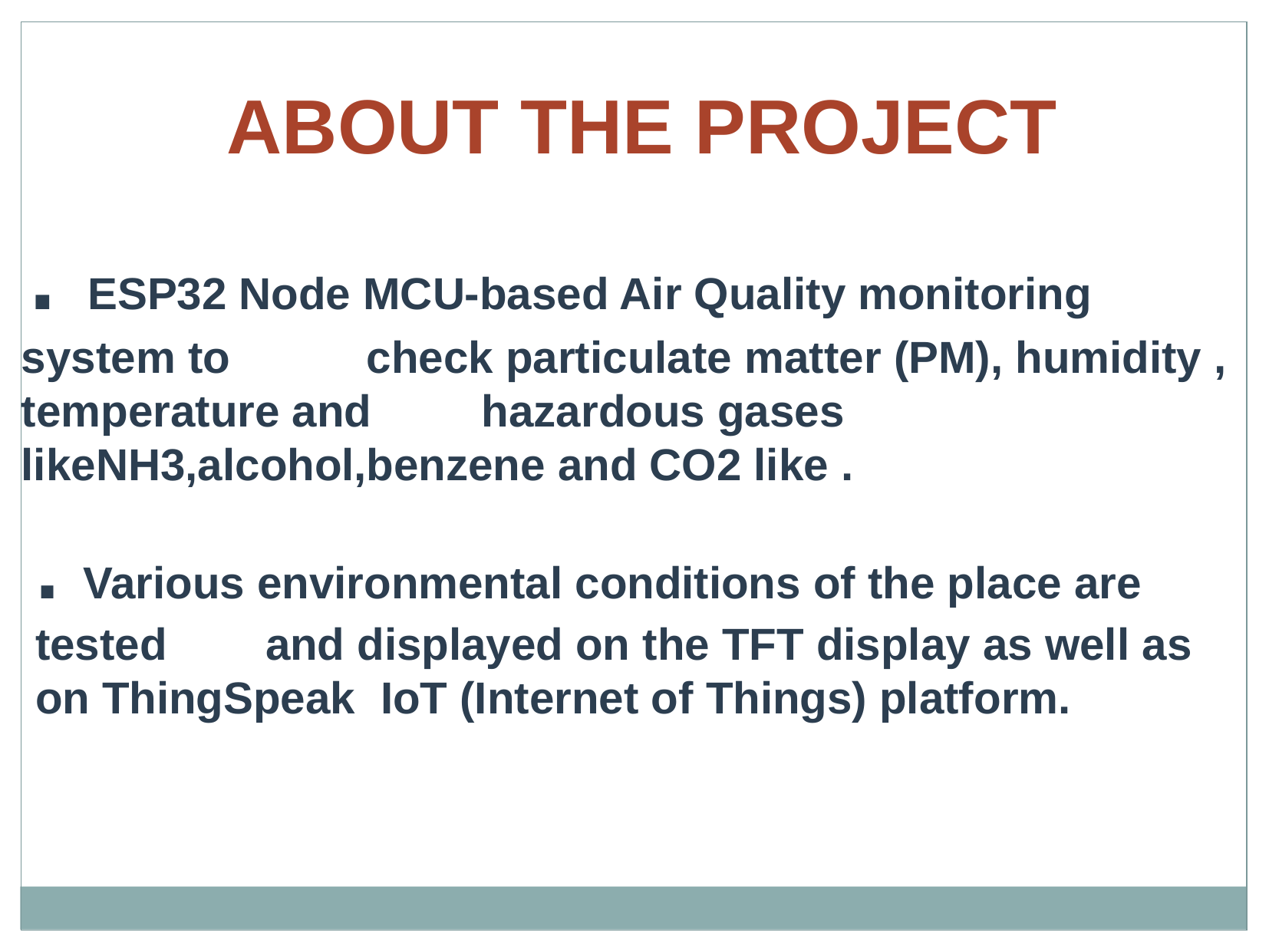

ABOUT THE PROJECT

 .  ESP32 Node MCU-based Air Quality monitoring  system to    	check particulate matter (PM), humidity , temperature and 	hazardous gases likeNH3,alcohol,benzene and CO2 like .
. Various environmental conditions of the place are tested 	and displayed on the TFT display as well as on ThingSpeak 	IoT (Internet of Things) platform.